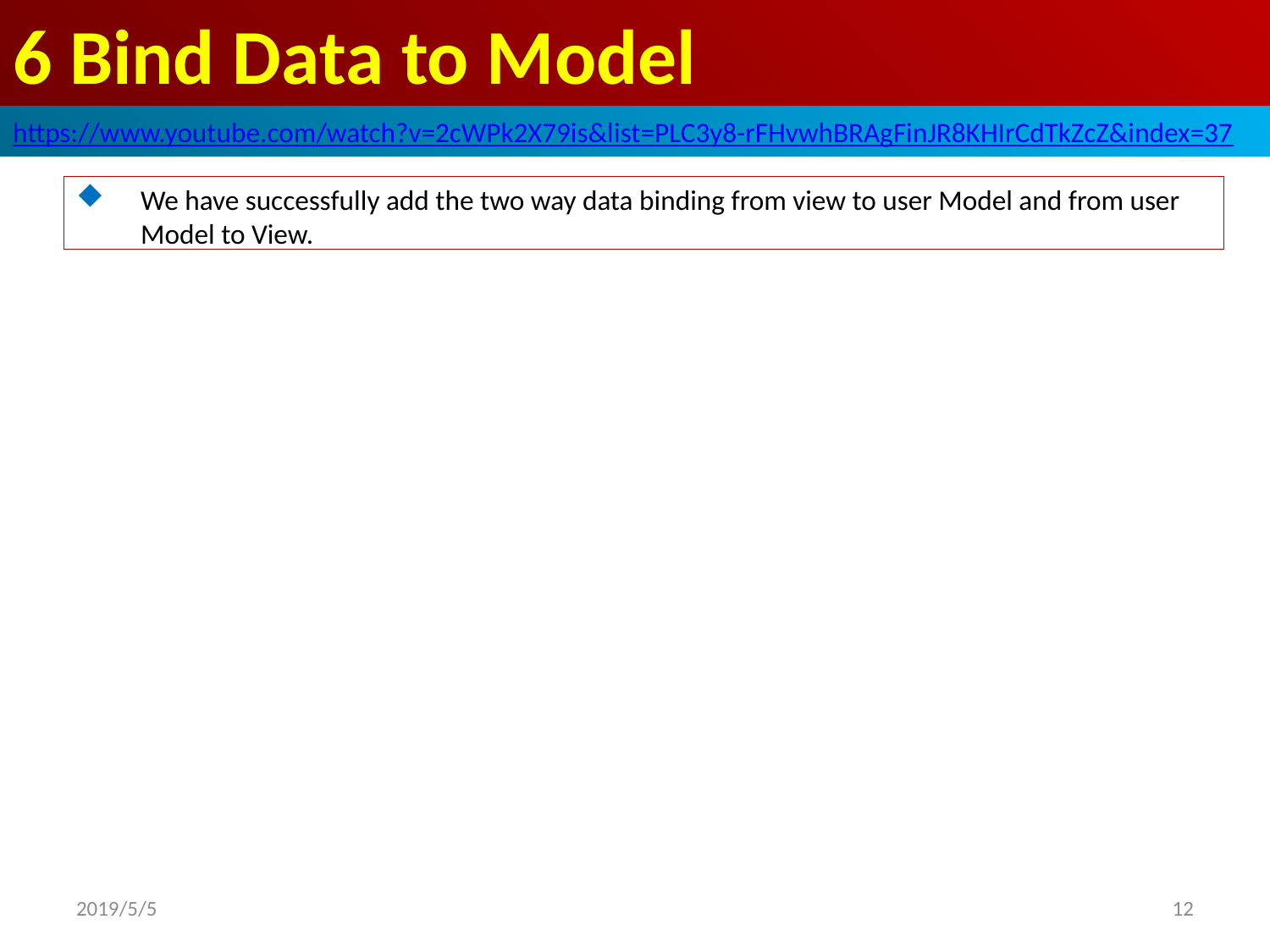

# 6 Bind Data to Model
https://www.youtube.com/watch?v=2cWPk2X79is&list=PLC3y8-rFHvwhBRAgFinJR8KHIrCdTkZcZ&index=37
We have successfully add the two way data binding from view to user Model and from user Model to View.
12
2019/5/5